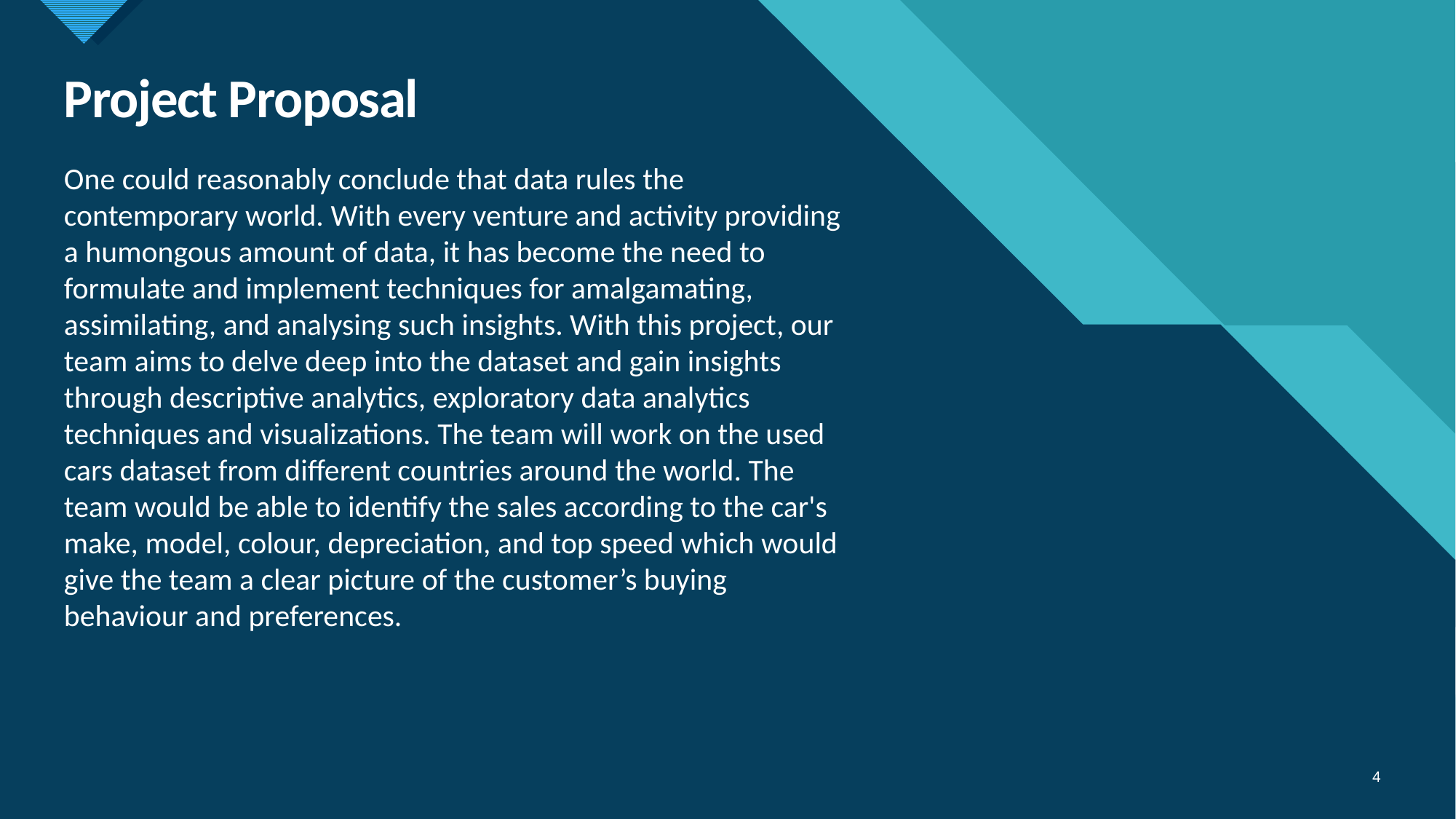

# Project Proposal
One could reasonably conclude that data rules the contemporary world. With every venture and activity providing a humongous amount of data, it has become the need to formulate and implement techniques for amalgamating, assimilating, and analysing such insights. With this project, our team aims to delve deep into the dataset and gain insights through descriptive analytics, exploratory data analytics techniques and visualizations. The team will work on the used cars dataset from different countries around the world. The team would be able to identify the sales according to the car's make, model, colour, depreciation, and top speed which would give the team a clear picture of the customer’s buying behaviour and preferences.

4